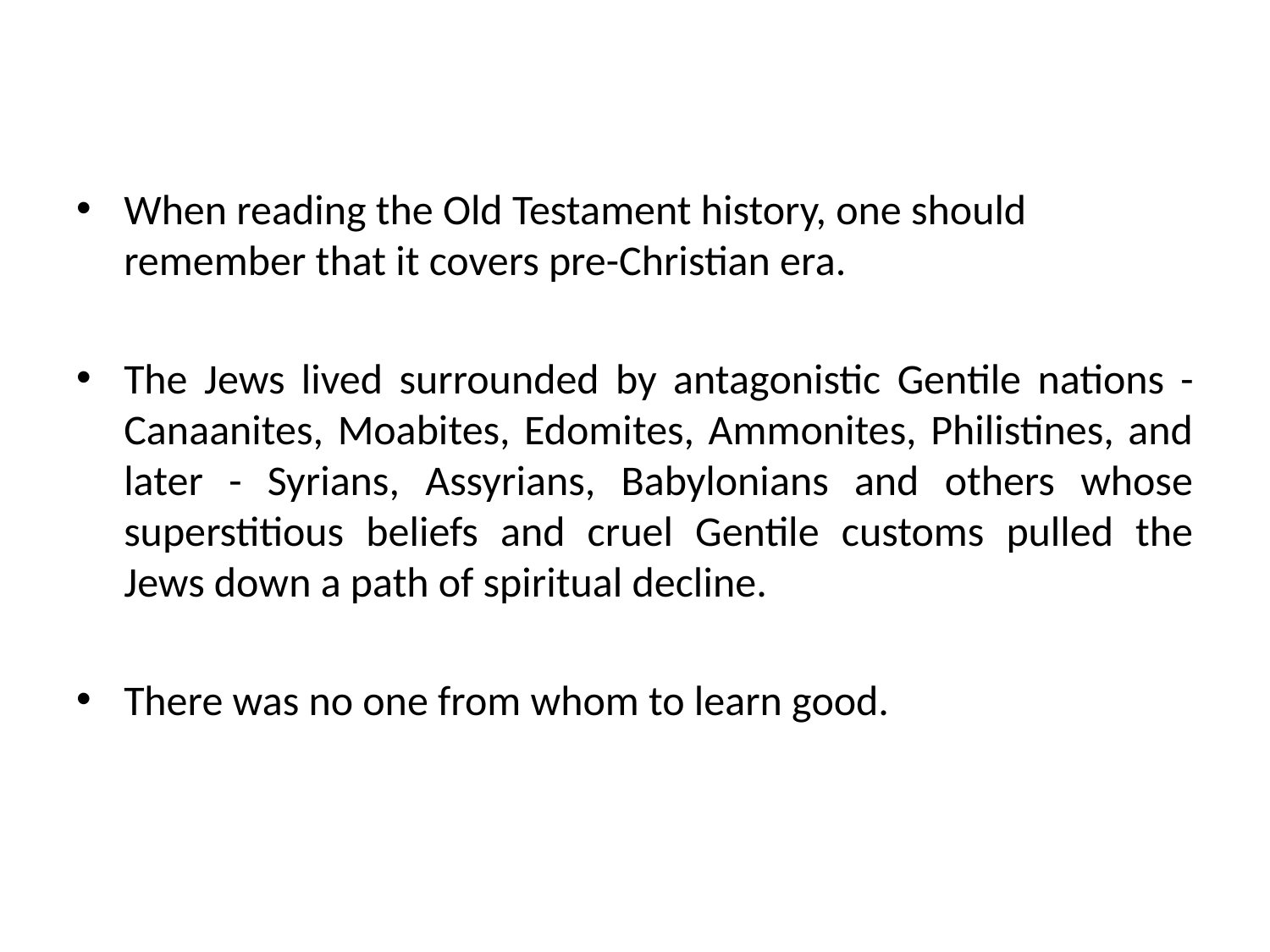

#
When reading the Old Testament history, one should remember that it covers pre-Christian era.

The Jews lived surrounded by antagonistic Gentile nations - Canaanites, Moabites, Edomites, Ammonites, Philistines, and later - Syrians, Assyrians, Babylonians and others whose superstitious beliefs and cruel Gentile customs pulled the Jews down a path of spiritual decline.

There was no one from whom to learn good.